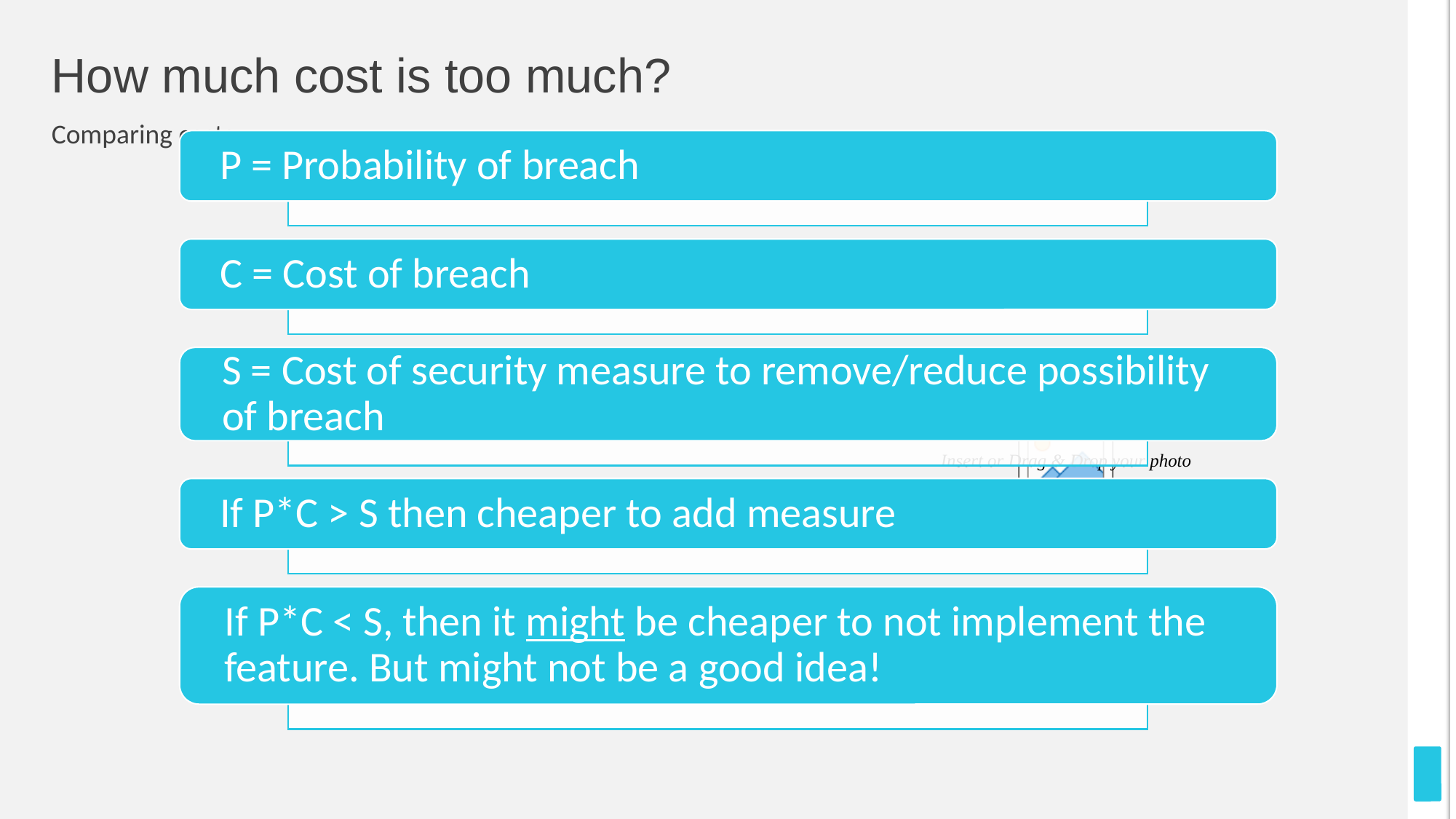

# How much cost is too much?
Comparing costs
P = Probability of breach
C = Cost of breach
S = Cost of security measure to remove/reduce possibility of breach
If P*C > S then cheaper to add measure
If P*C < S, then it might be cheaper to not implement the feature. But might not be a good idea!